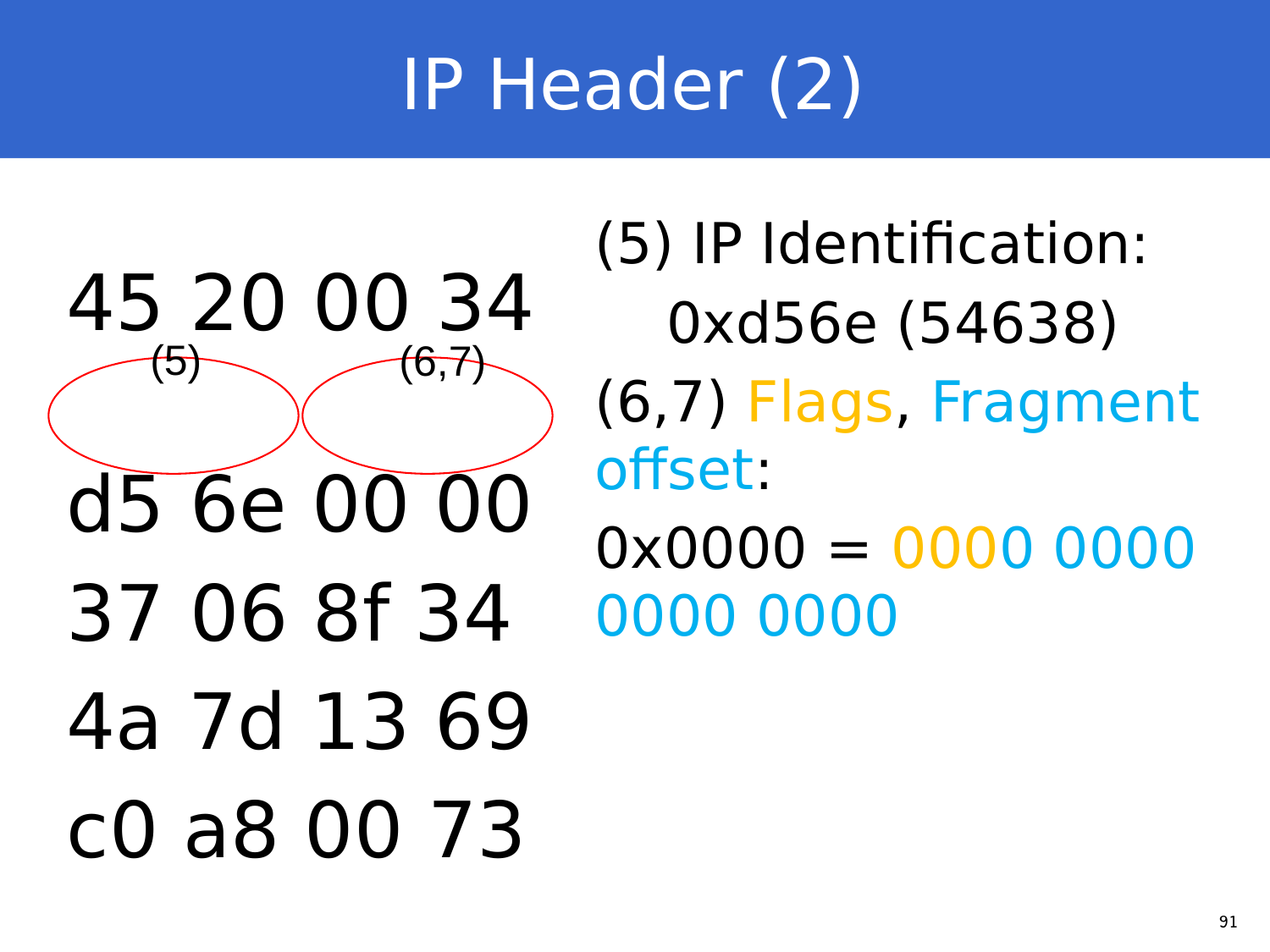

# IP Header (2)
(5) IP Identification:
    0xd56e (54638)
(6,7) Flags, Fragment offset:
0x0000 = 0000 0000 0000 0000
45 20 00 34
d5 6e 00 00
37 06 8f 34
4a 7d 13 69
c0 a8 00 73
(5)
(6,7)